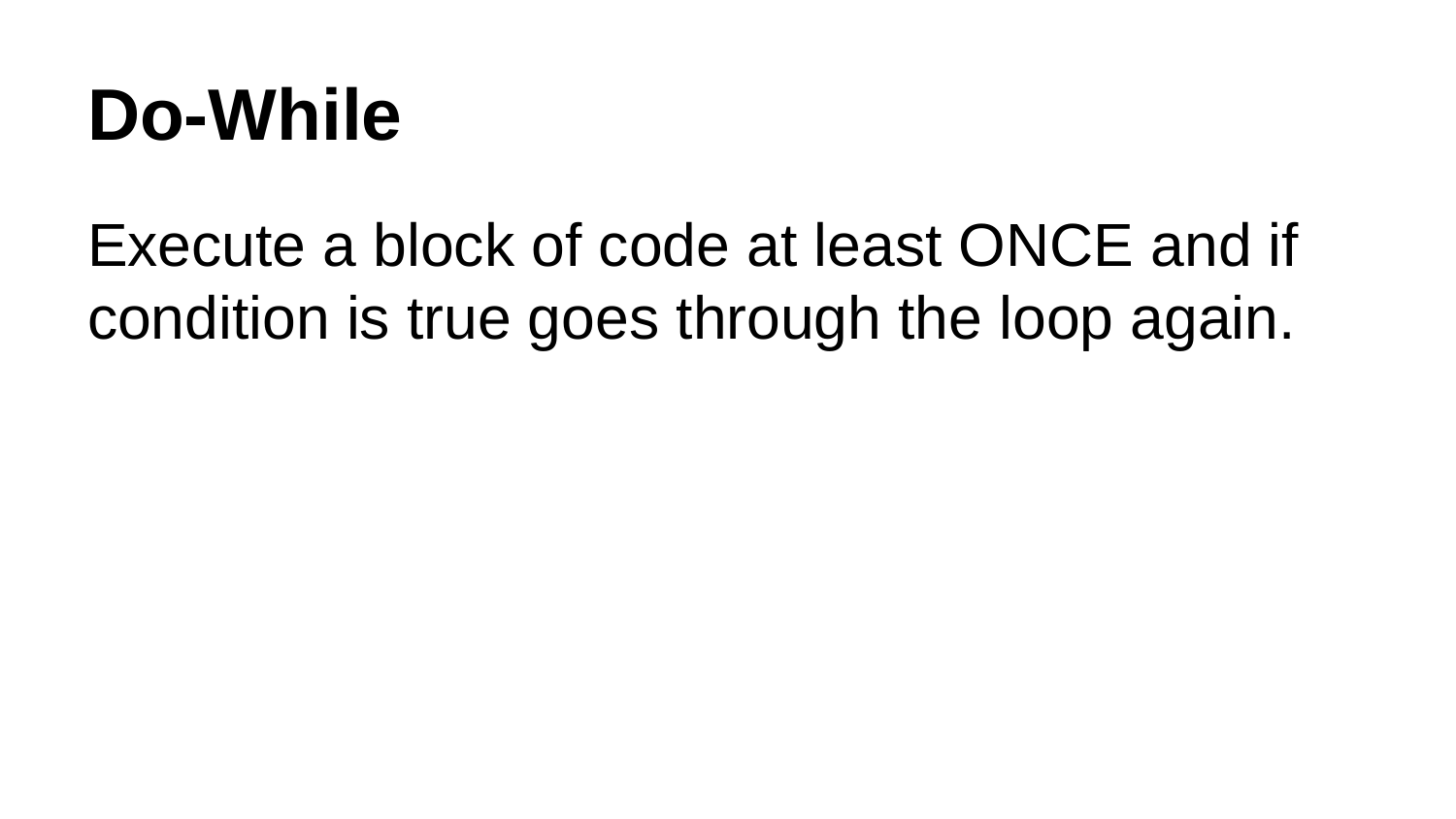

# Do-While
Execute a block of code at least ONCE and if condition is true goes through the loop again.